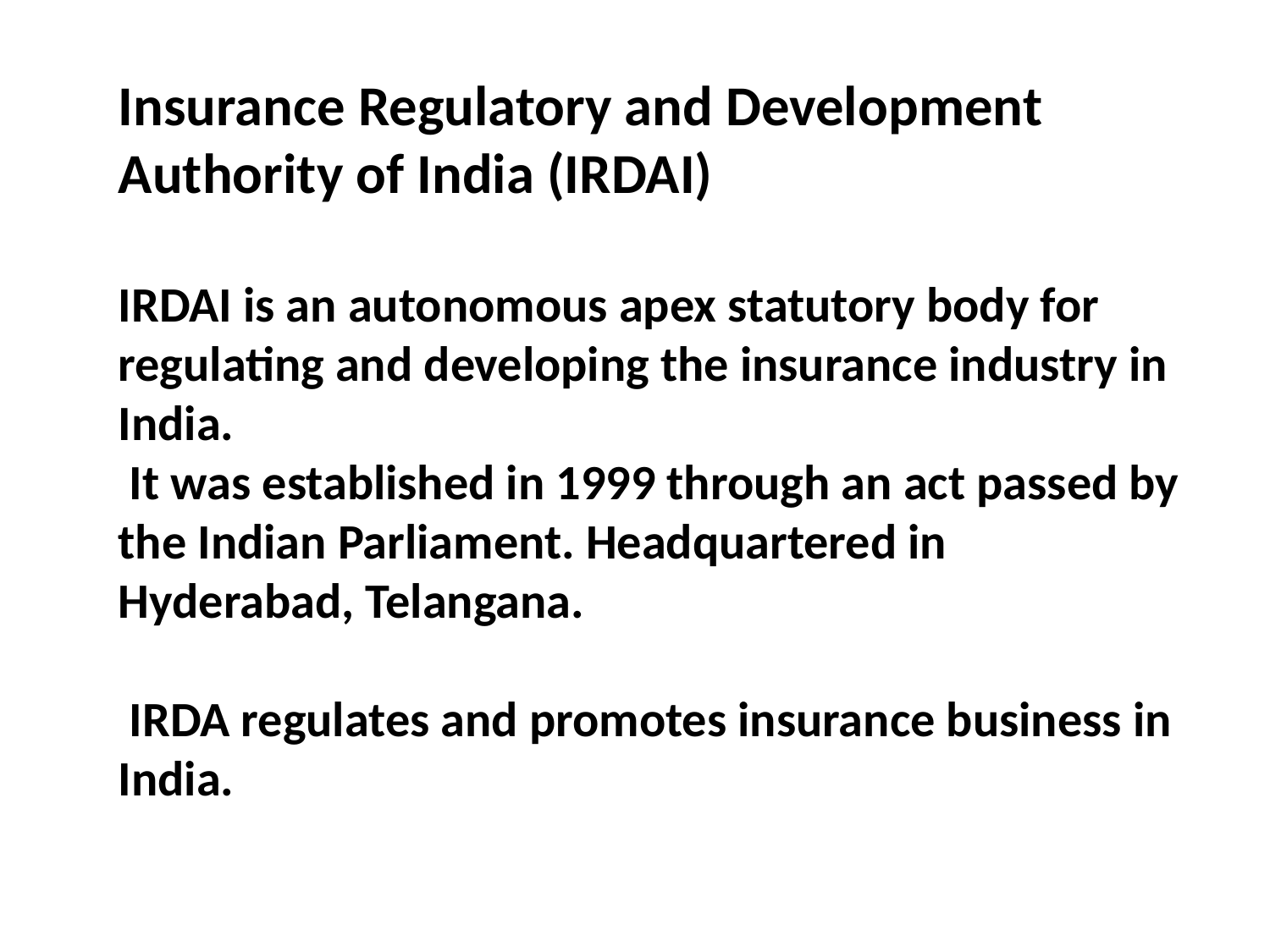

Insurance Regulatory and Development Authority of India (IRDAI)

IRDAI is an autonomous apex statutory body for regulating and developing the insurance industry in India.
 It was established in 1999 through an act passed by the Indian Parliament. Headquartered in Hyderabad, Telangana.

 IRDA regulates and promotes insurance business in India.